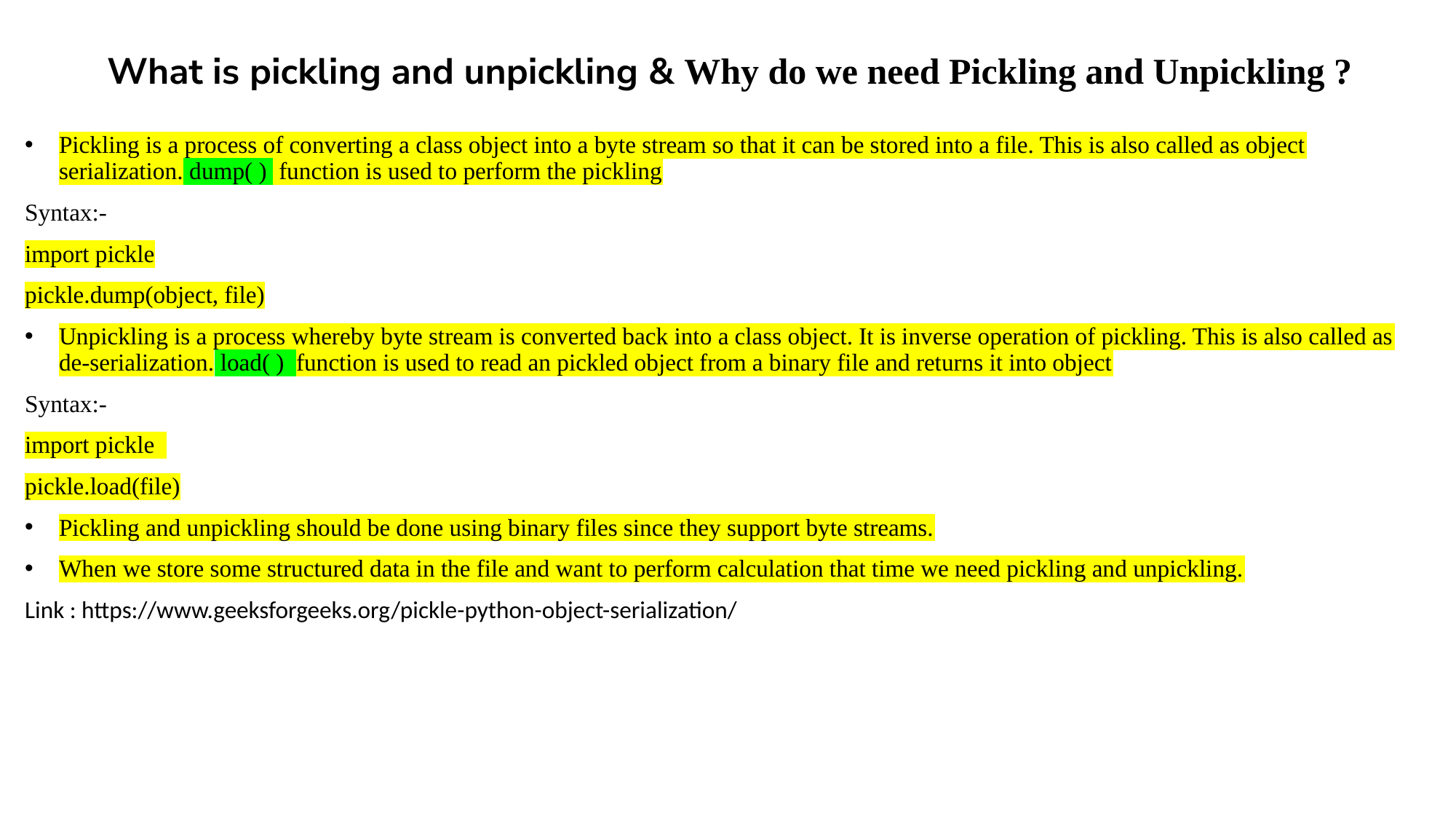

# What is pickling and unpickling & Why do we need Pickling and Unpickling ?
Pickling is a process of converting a class object into a byte stream so that it can be stored into a file. This is also called as object serialization. dump( )  function is used to perform the pickling
Syntax:-
import pickle
pickle.dump(object, file)
Unpickling is a process whereby byte stream is converted back into a class object. It is inverse operation of pickling. This is also called as de-serialization. load( )  function is used to read an pickled object from a binary file and returns it into object
Syntax:-
import pickle
pickle.load(file)
Pickling and unpickling should be done using binary files since they support byte streams.
When we store some structured data in the file and want to perform calculation that time we need pickling and unpickling.
Link : https://www.geeksforgeeks.org/pickle-python-object-serialization/